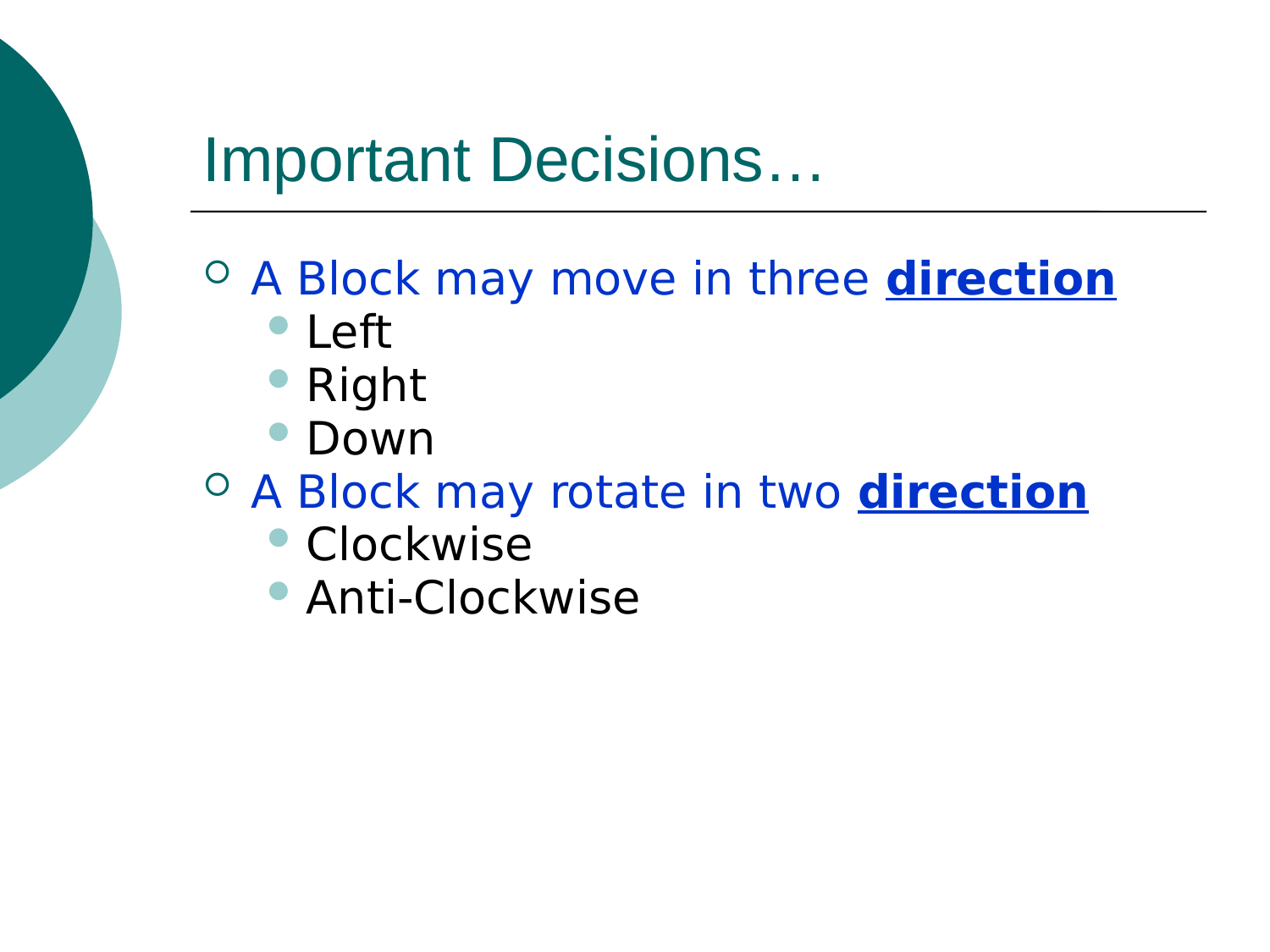

# Important Decisions…
A Block may move in three direction
Left
Right
Down
A Block may rotate in two direction
Clockwise
Anti-Clockwise